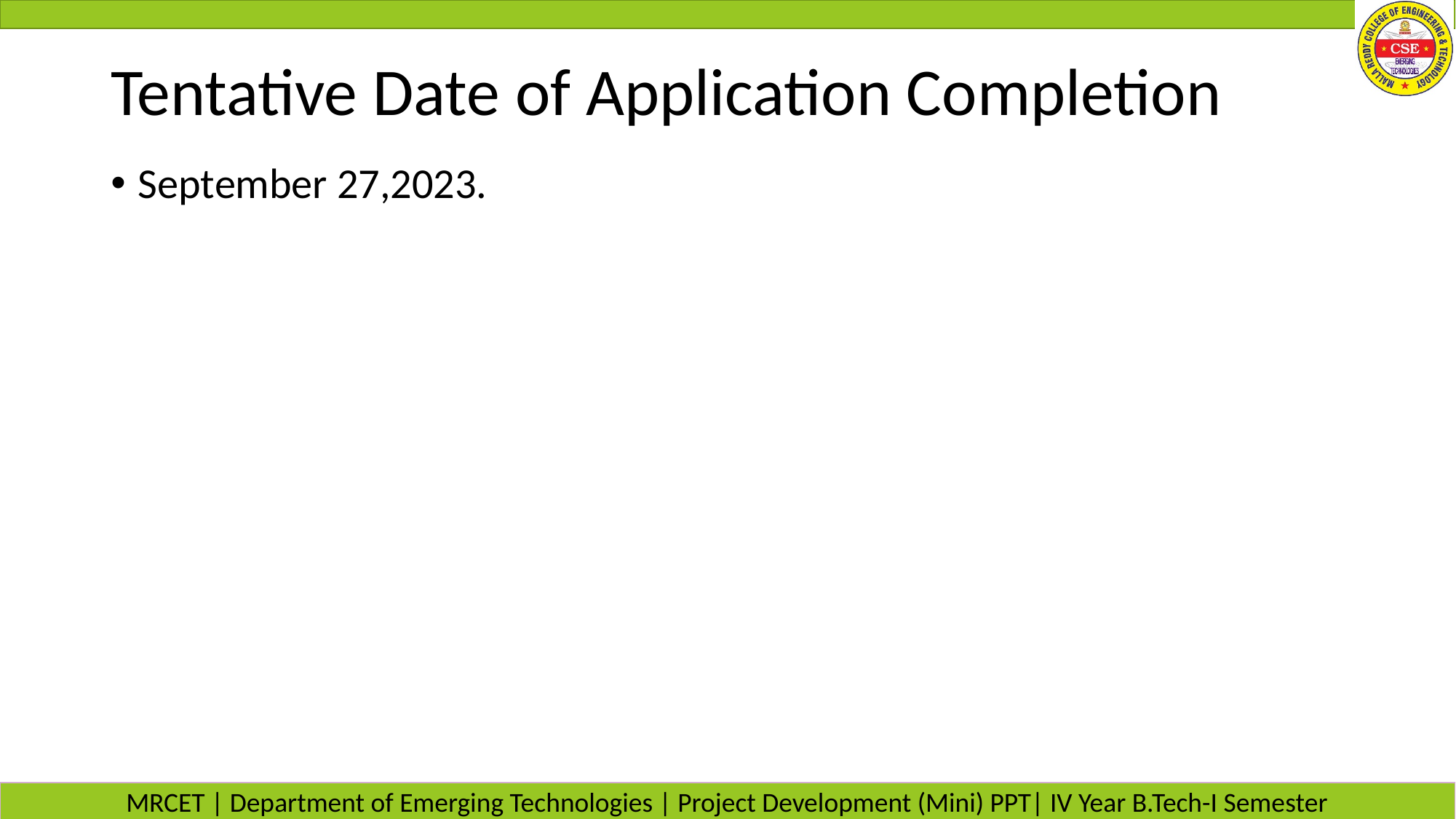

# Tentative Date of Application Completion
September 27,2023.